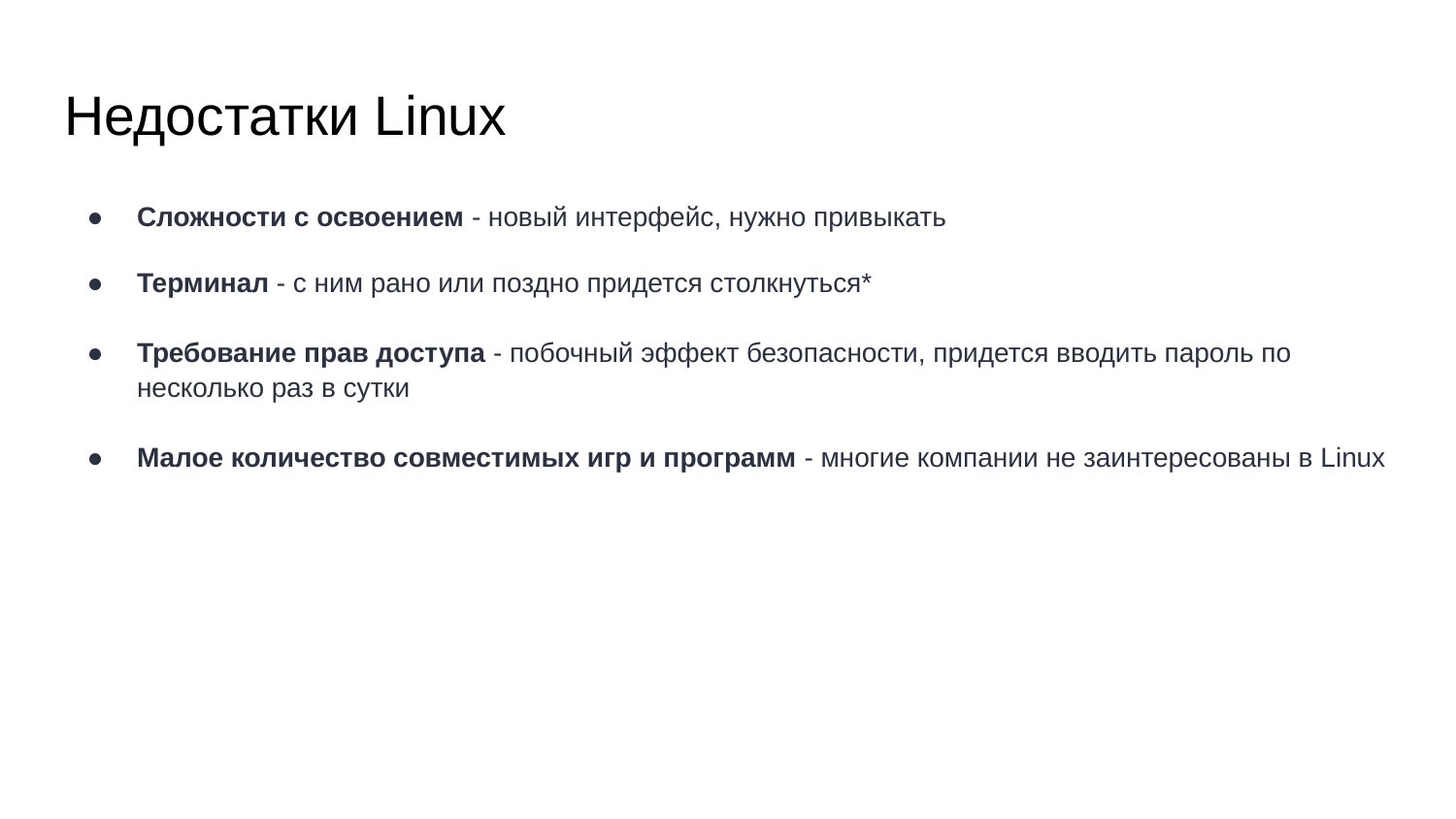

# Недостатки Linux
Сложности с освоением - новый интерфейс, нужно привыкать
Терминал - с ним рано или поздно придется столкнуться*
Требование прав доступа - побочный эффект безопасности, придется вводить пароль по несколько раз в сутки
Малое количество совместимых игр и программ - многие компании не заинтересованы в Linux